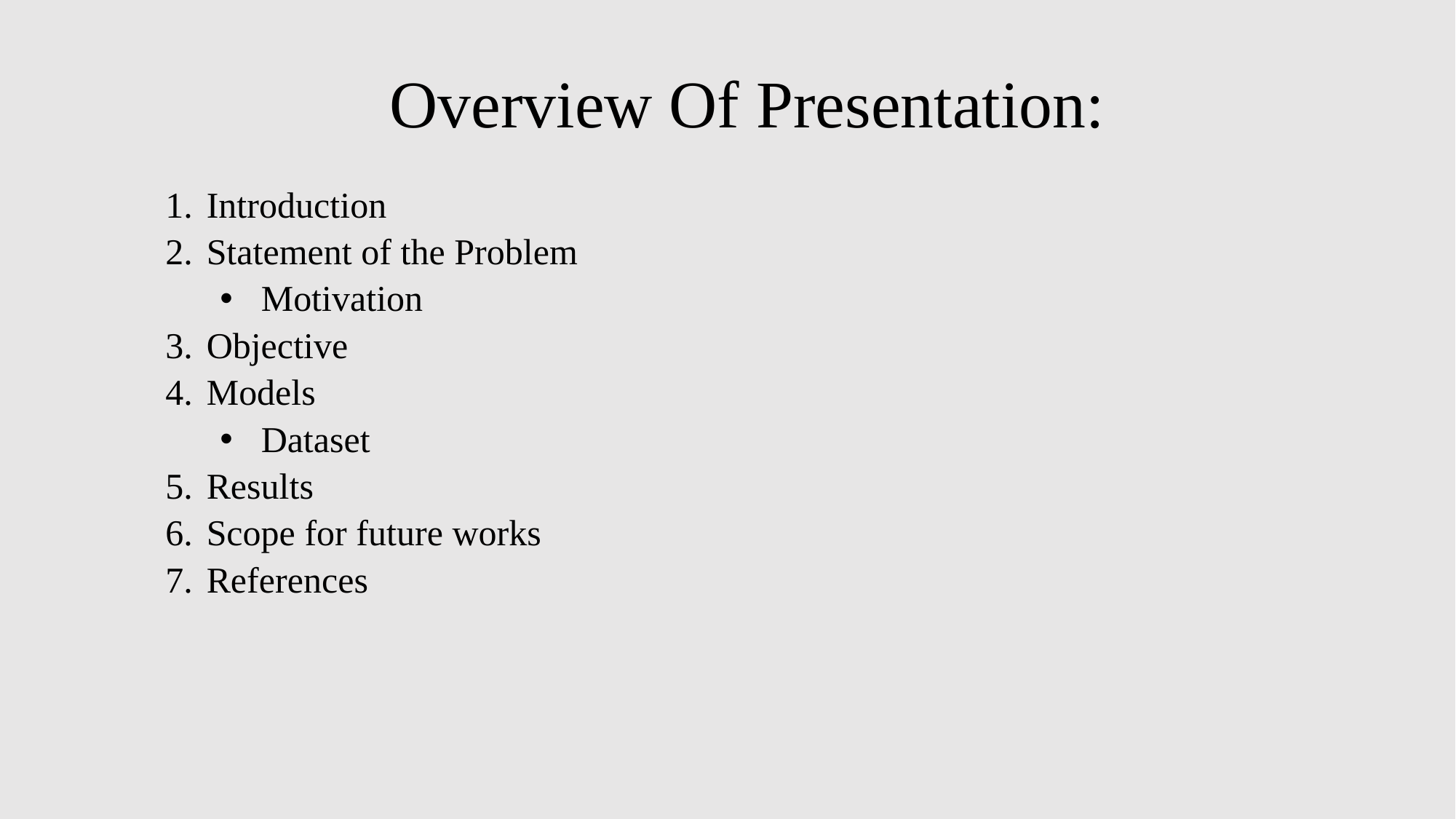

# Overview Of Presentation:
Introduction
Statement of the Problem
Motivation
Objective
Models
Dataset
Results
Scope for future works
References